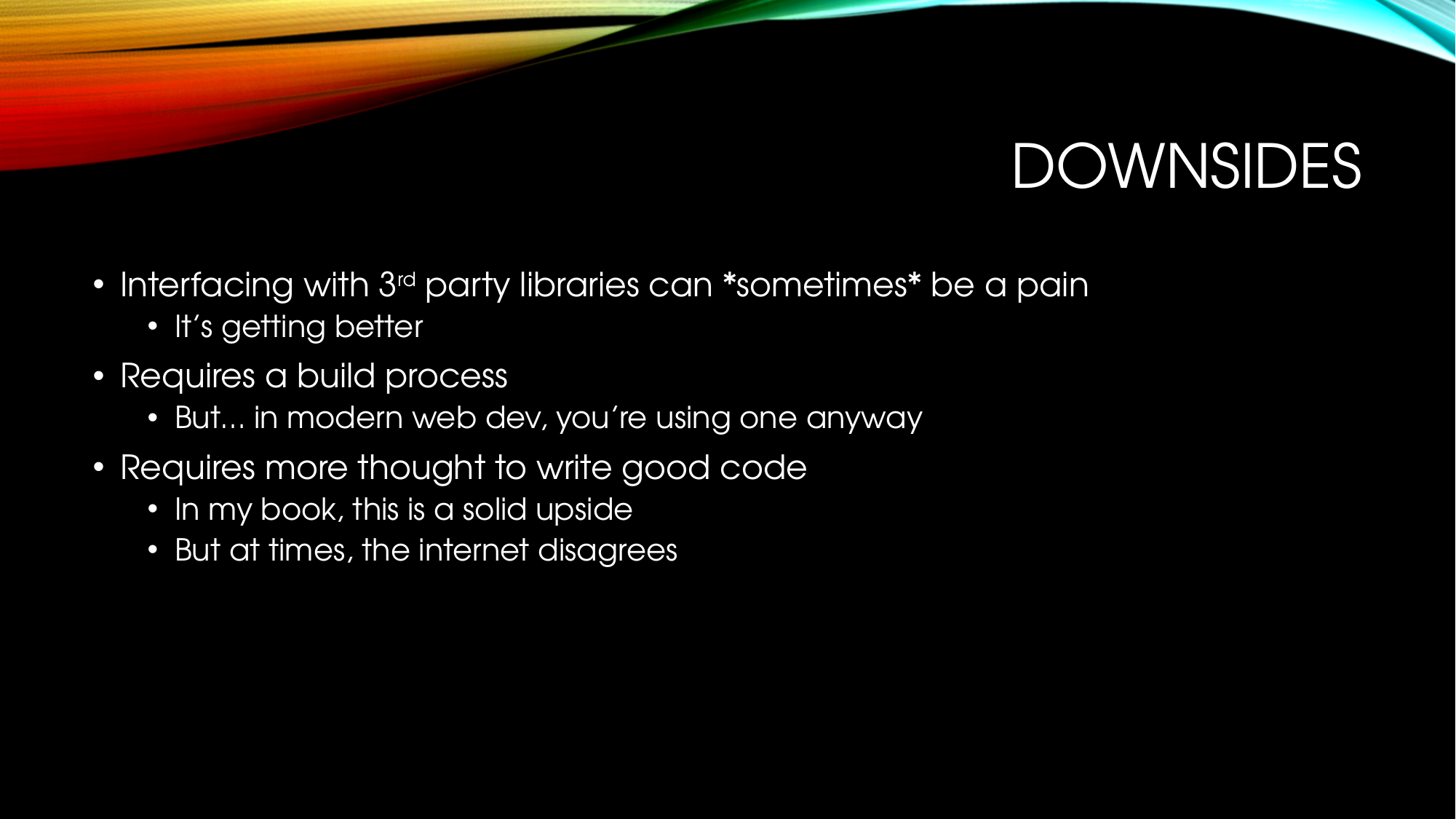

# Downsides
Interfacing with 3rd party libraries can *sometimes* be a pain
It’s getting better
Requires a build process
But… in modern web dev, you’re using one anyway
Requires more thought to write good code
In my book, this is a solid upside
But at times, the internet disagrees